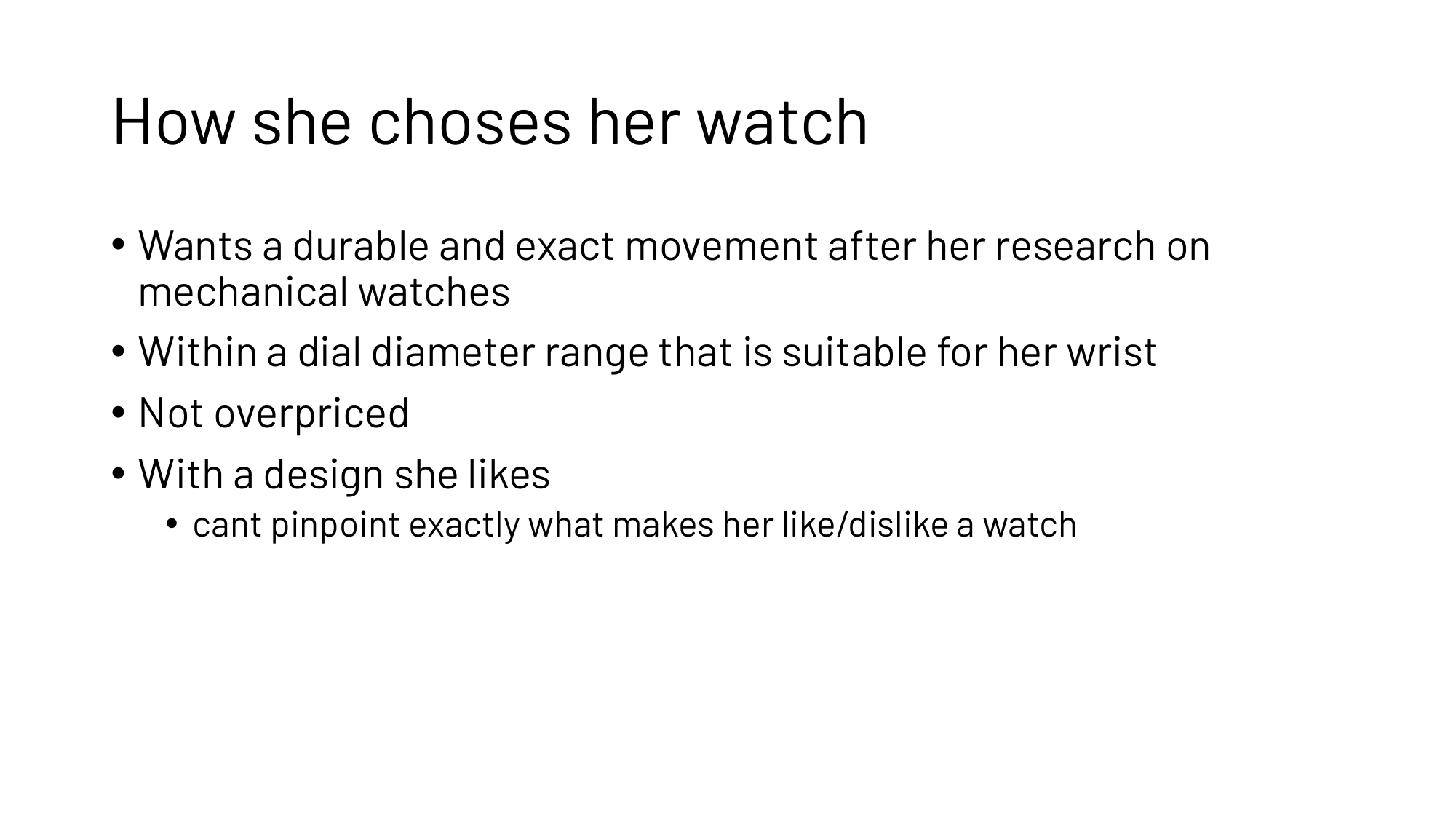

# How she choses her watch
Wants a durable and exact movement after her research on mechanical watches
Within a dial diameter range that is suitable for her wrist
Not overpriced
With a design she likes
cant pinpoint exactly what makes her like/dislike a watch